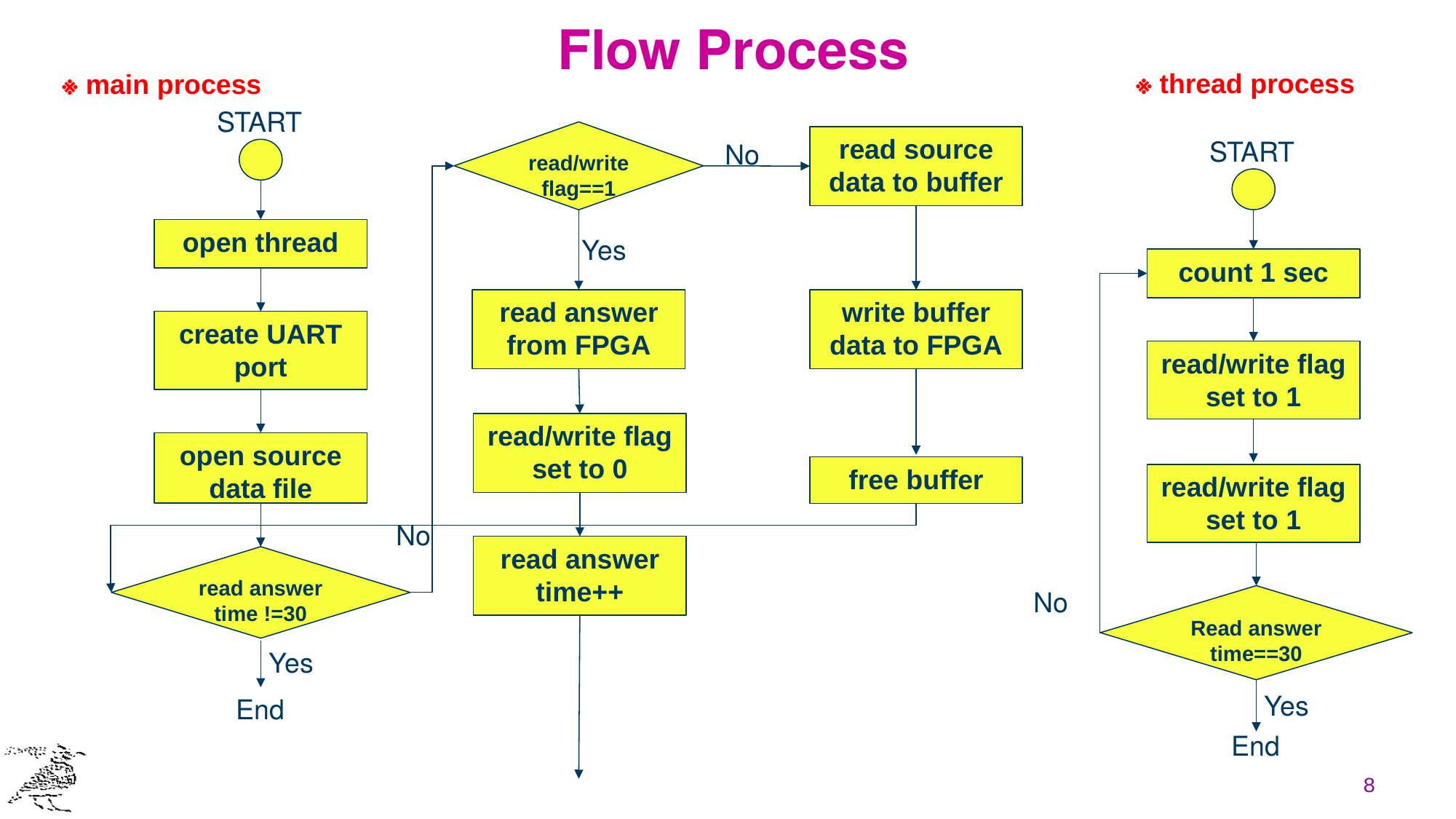

# Flow Process
※thread process
※main process
START
read/write flag==1
read source data to buffer
START
No

open thread
Yes
count 1 sec
read answer from FPGA
write buffer data to FPGA
create UART port
read/write flag set to 1
read/write flag set to 0
open source data file
free buffer
read/write flag set to 1
No
read answer time++
read answer time !=30
No
Read answer time==30
Yes
Yes
End
End
8